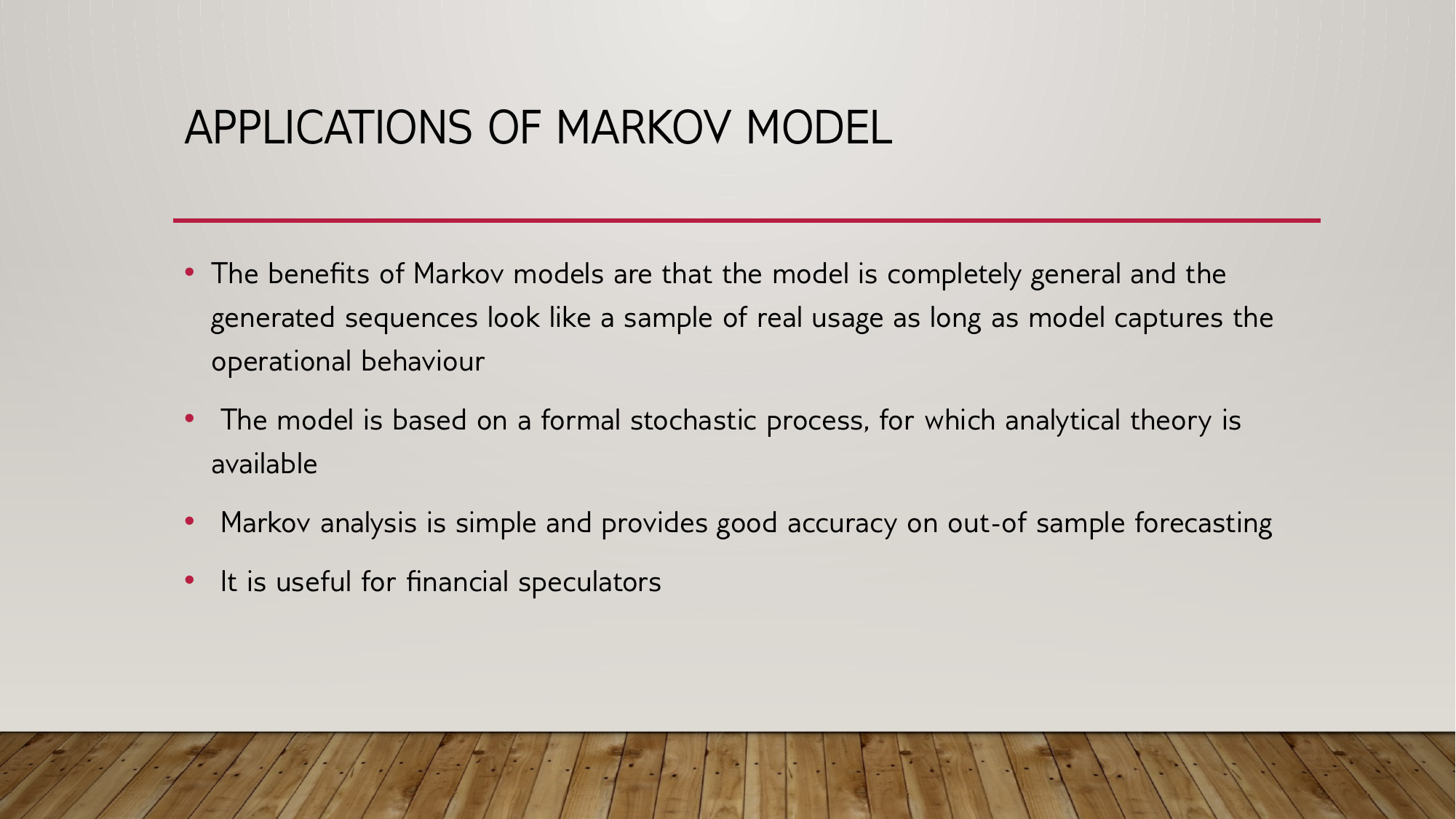

# Applications of Markov model
The benefits of Markov models are that the model is completely general and the generated sequences look like a sample of real usage as long as model captures the operational behaviour
 The model is based on a formal stochastic process, for which analytical theory is available
 Markov analysis is simple and provides good accuracy on out-of sample forecasting
 It is useful for financial speculators